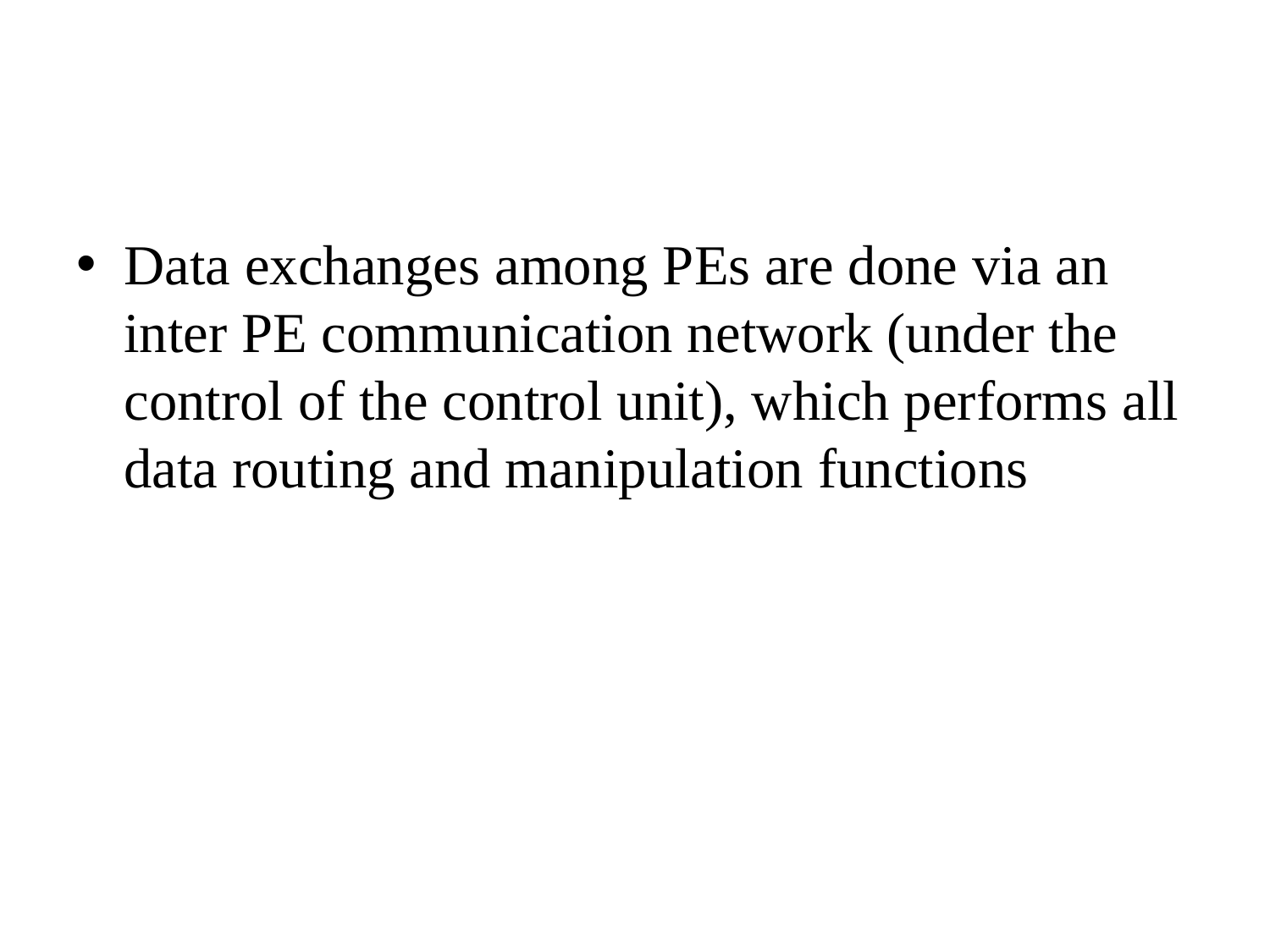

#
Data exchanges among PEs are done via an inter PE communication network (under the control of the control unit), which performs all data routing and manipulation functions